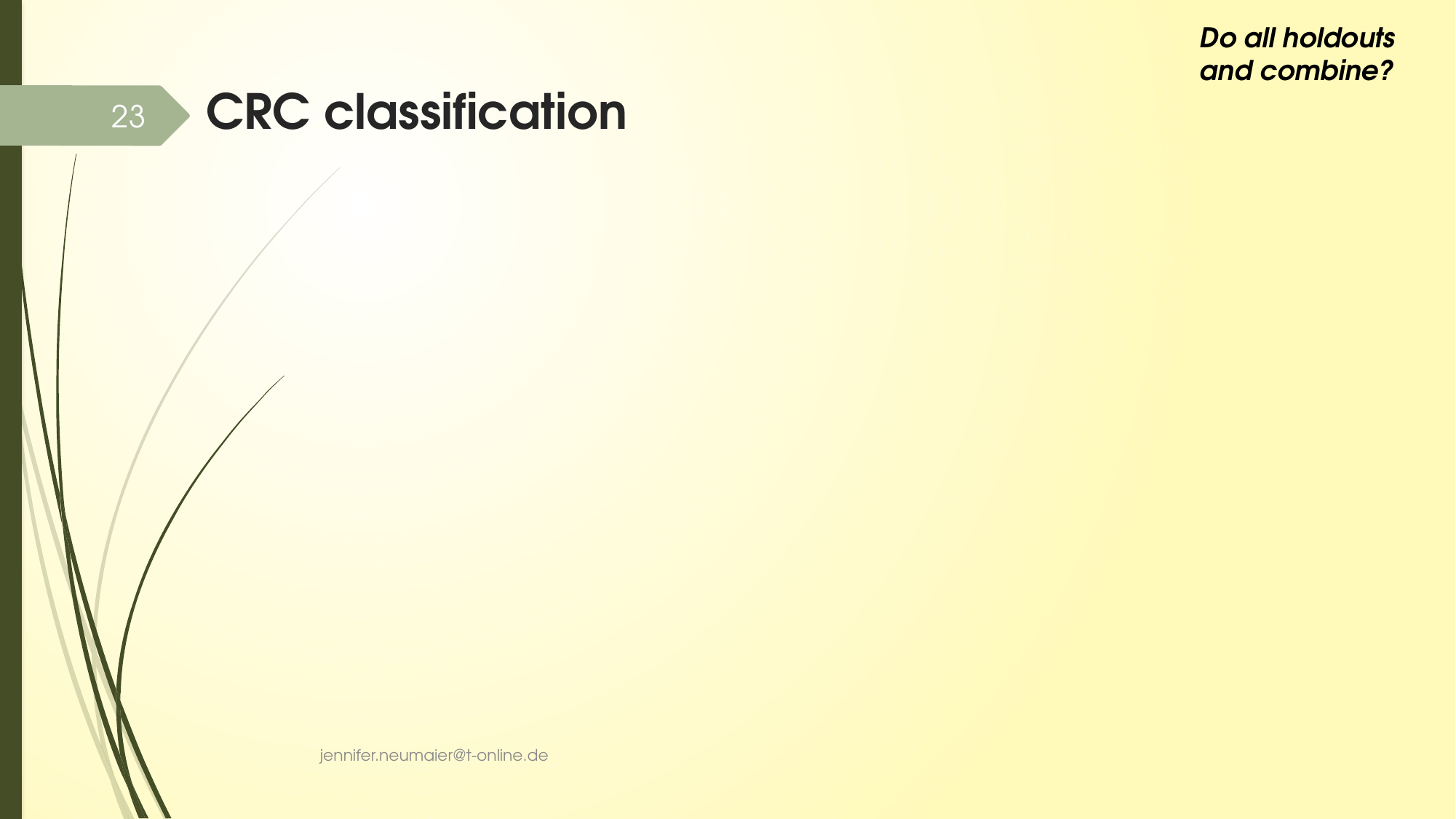

Do all holdouts and combine?
# CRC classification
23
jennifer.neumaier@t-online.de